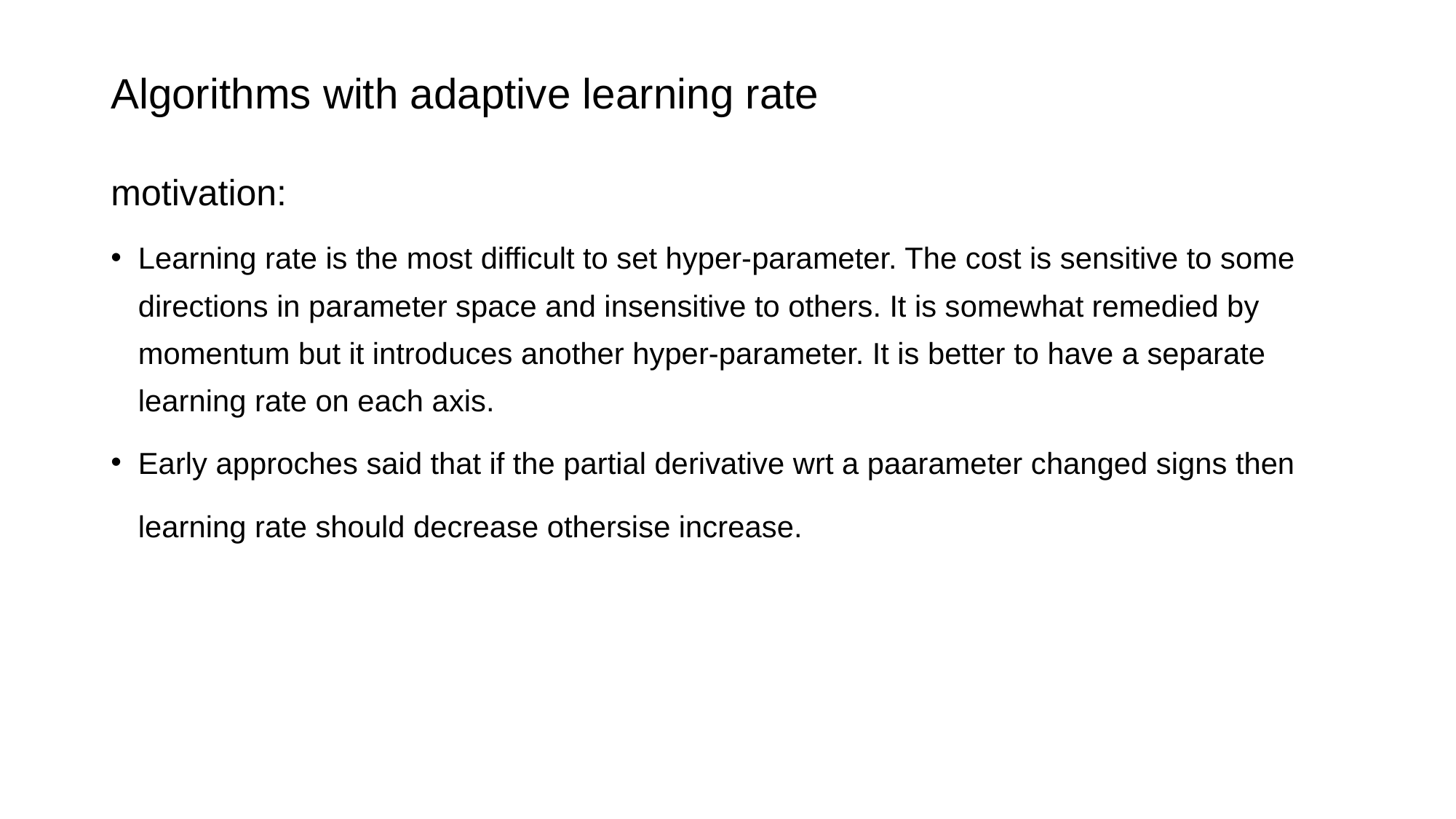

# Algorithms with adaptive learning rate
motivation:
Learning rate is the most difficult to set hyper-parameter. The cost is sensitive to some directions in parameter space and insensitive to others. It is somewhat remedied by momentum but it introduces another hyper-parameter. It is better to have a separate learning rate on each axis.
Early approches said that if the partial derivative wrt a paarameter changed signs then learning rate should decrease othersise increase.